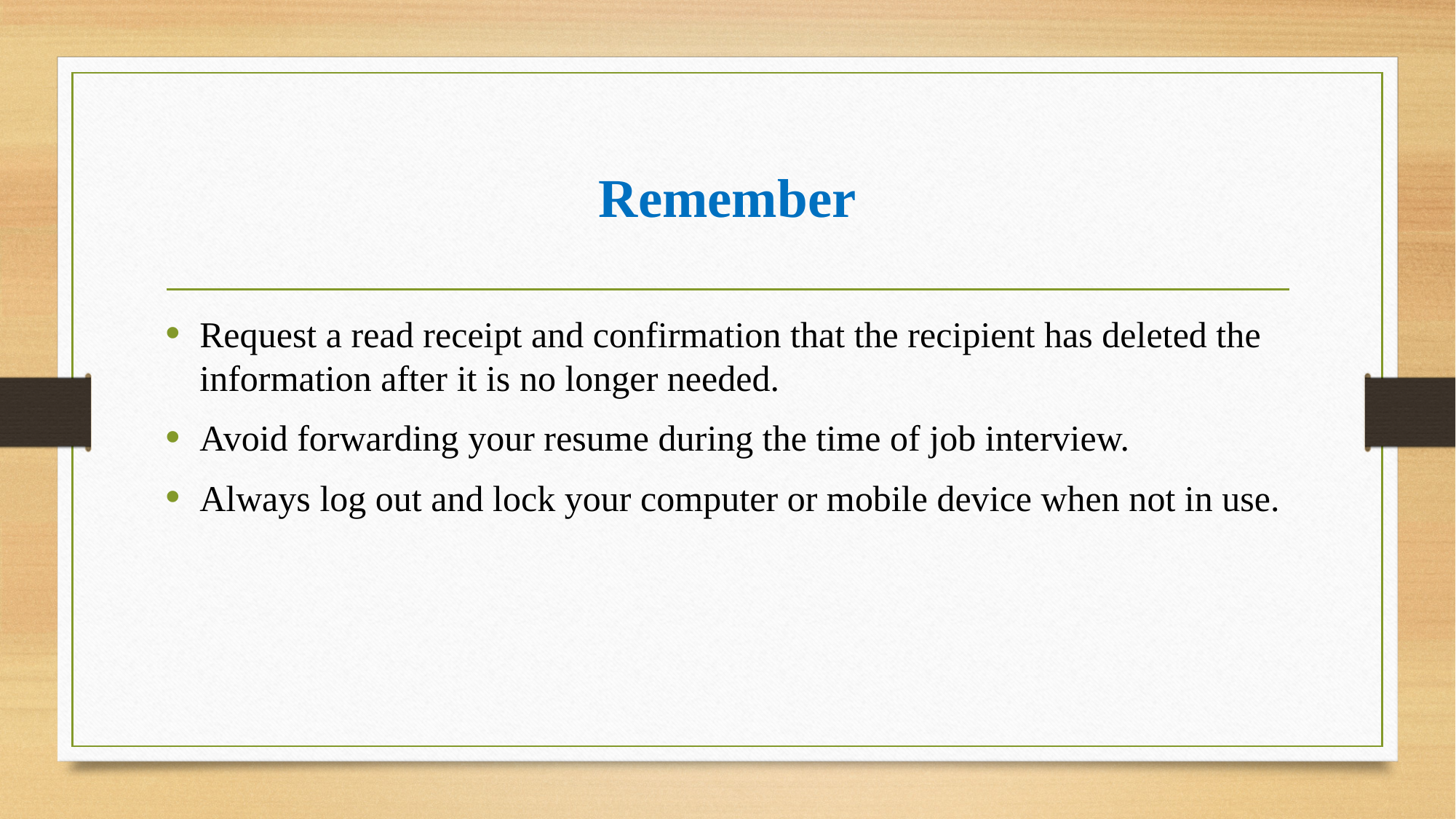

# Remember
Request a read receipt and confirmation that the recipient has deleted the information after it is no longer needed.
Avoid forwarding your resume during the time of job interview.
Always log out and lock your computer or mobile device when not in use.